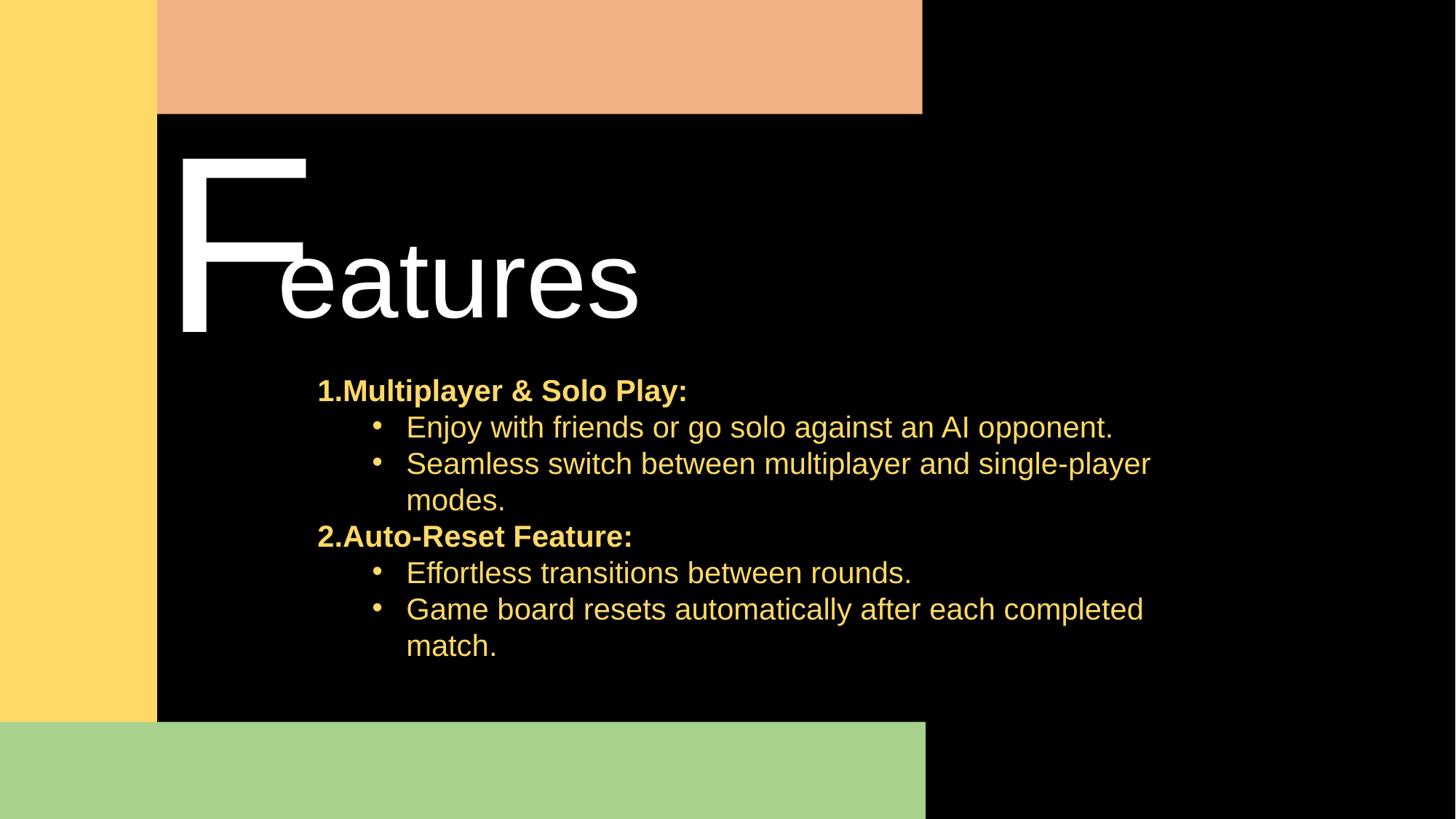

I

F
eatures
H
Multiplayer & Solo Play:
Enjoy with friends or go solo against an AI opponent.
Seamless switch between multiplayer and single-player modes.
Auto-Reset Feature:
Effortless transitions between rounds.
Game board resets automatically after each completed match.
R